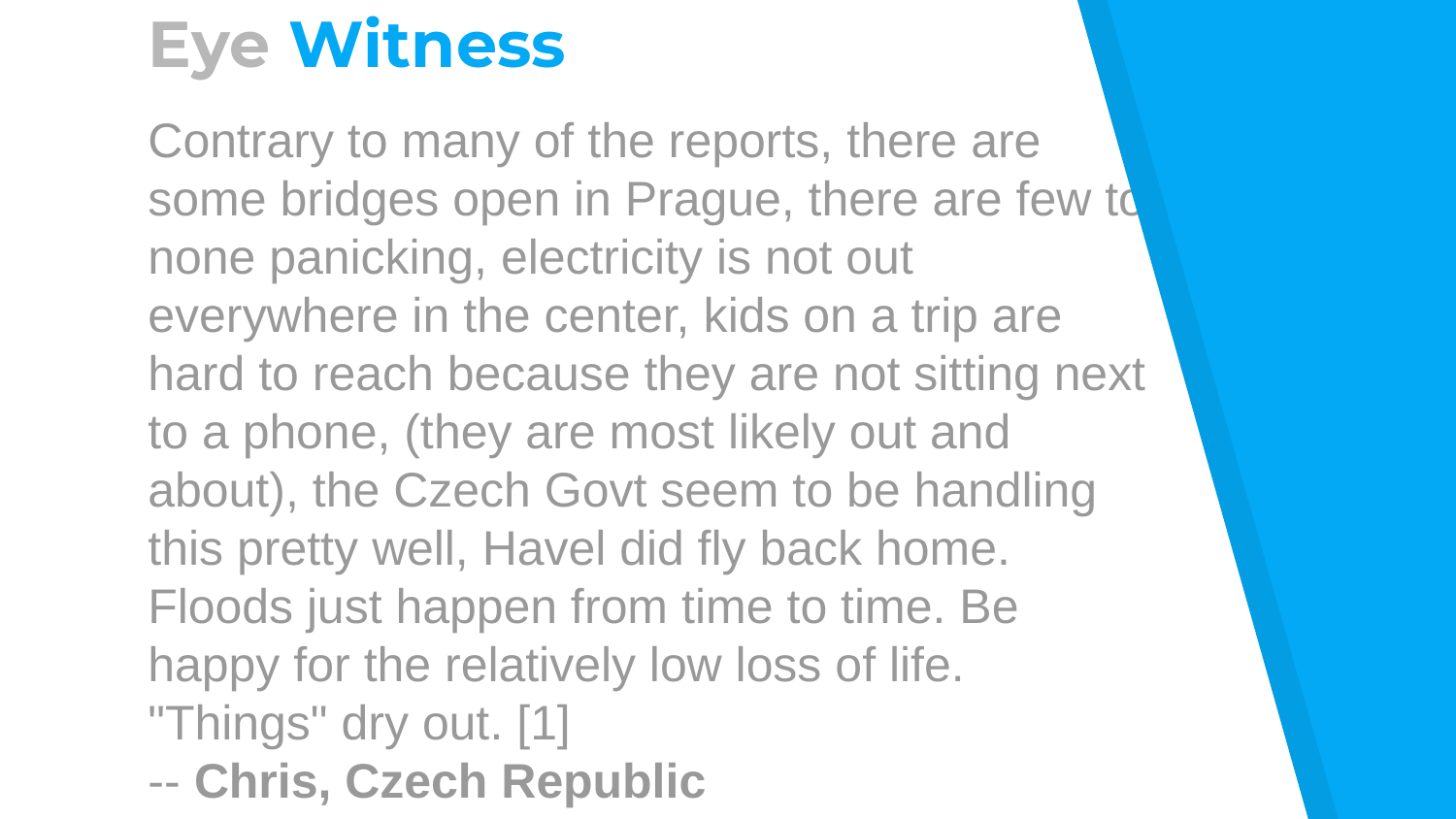

# Eye Witness
Contrary to many of the reports, there are some bridges open in Prague, there are few to none panicking, electricity is not out everywhere in the center, kids on a trip are hard to reach because they are not sitting next to a phone, (they are most likely out and about), the Czech Govt seem to be handling this pretty well, Havel did fly back home. Floods just happen from time to time. Be happy for the relatively low loss of life. "Things" dry out. [1]
-- Chris, Czech Republic